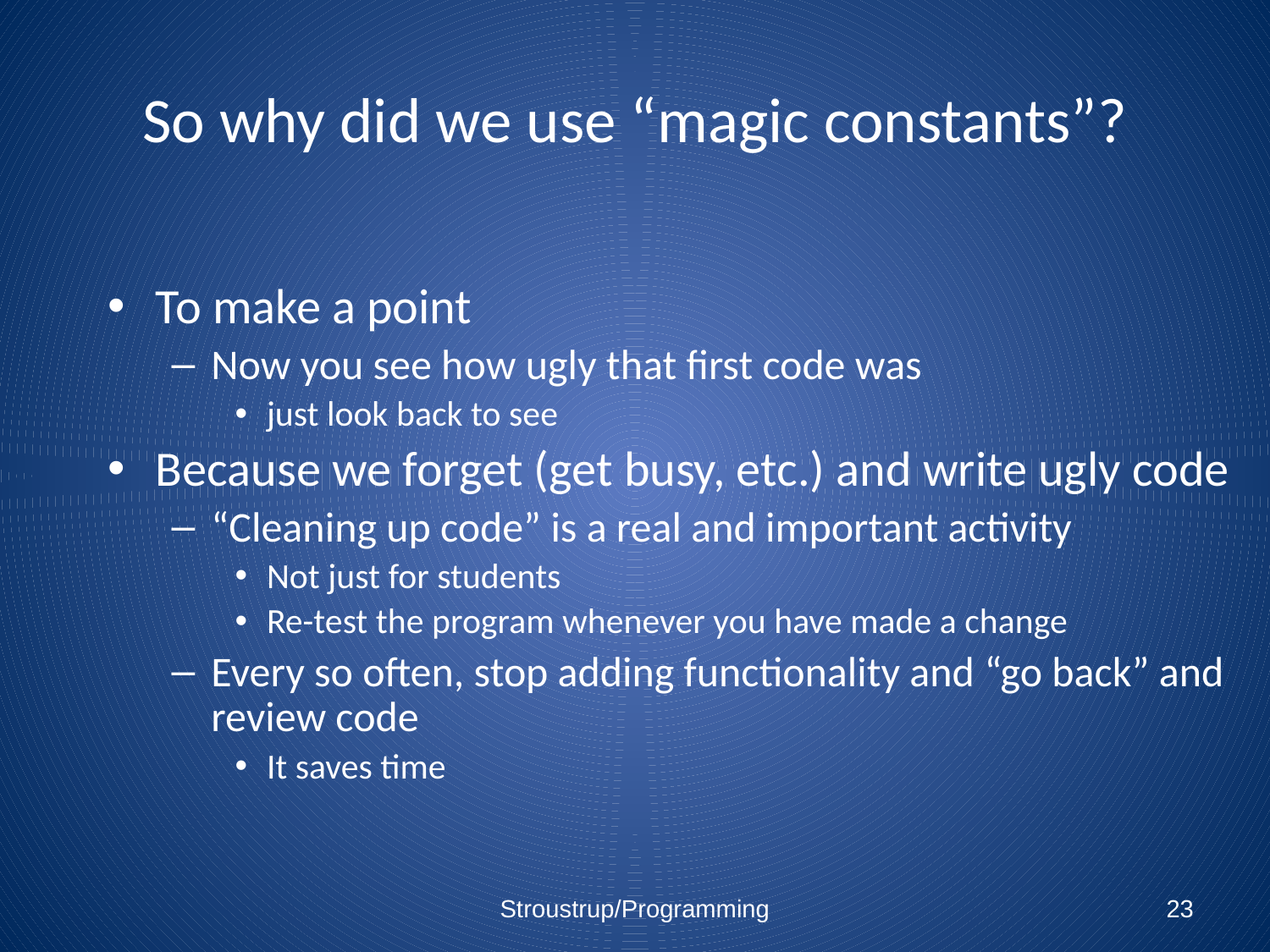

# So why did we use “magic constants”?
To make a point
Now you see how ugly that first code was
just look back to see
Because we forget (get busy, etc.) and write ugly code
“Cleaning up code” is a real and important activity
Not just for students
Re-test the program whenever you have made a change
Every so often, stop adding functionality and “go back” and review code
It saves time
Stroustrup/Programming
23